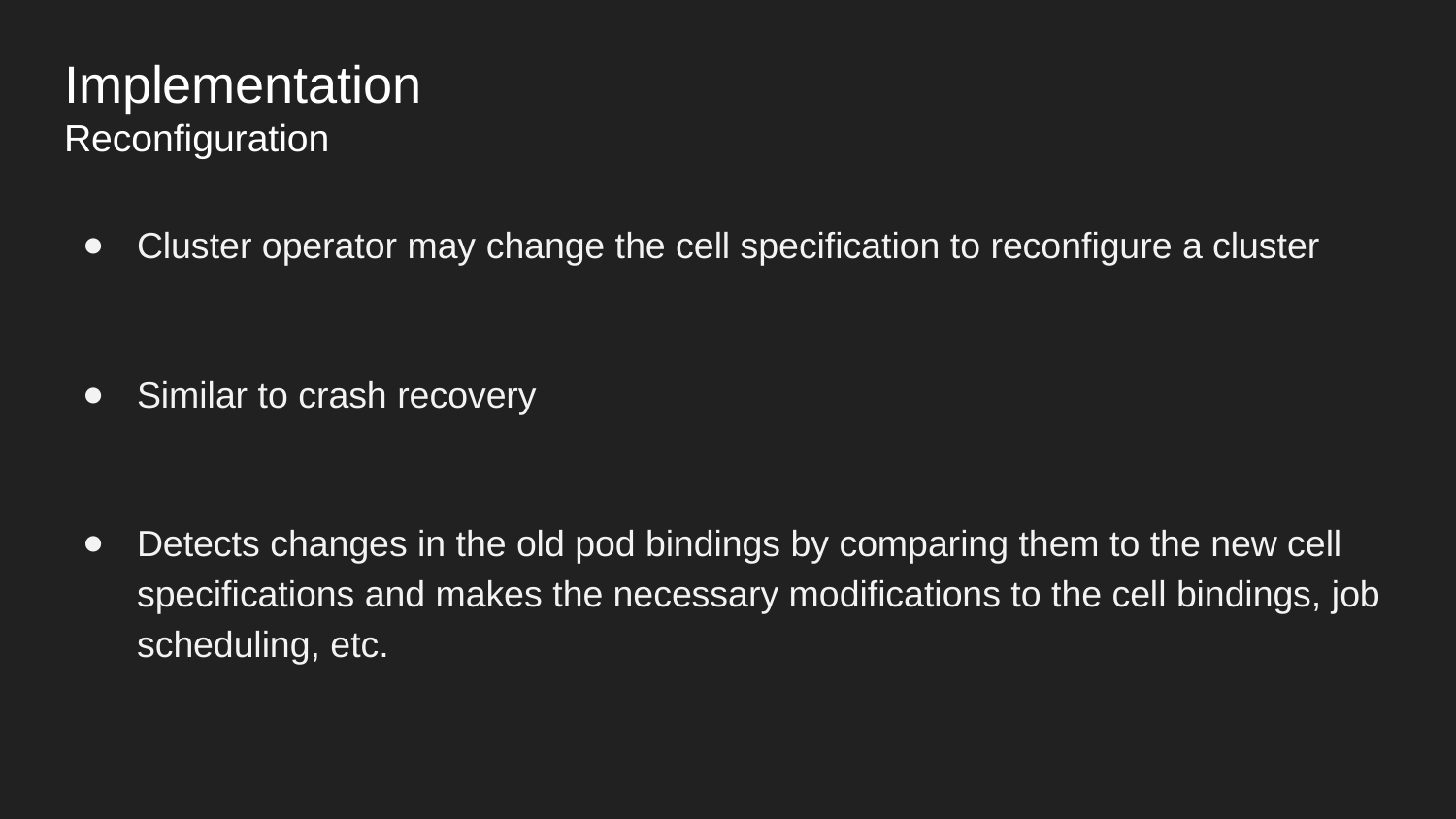

# Implementation
Reconfiguration
Cluster operator may change the cell specification to reconfigure a cluster

Similar to crash recovery

Detects changes in the old pod bindings by comparing them to the new cell specifications and makes the necessary modifications to the cell bindings, job scheduling, etc.